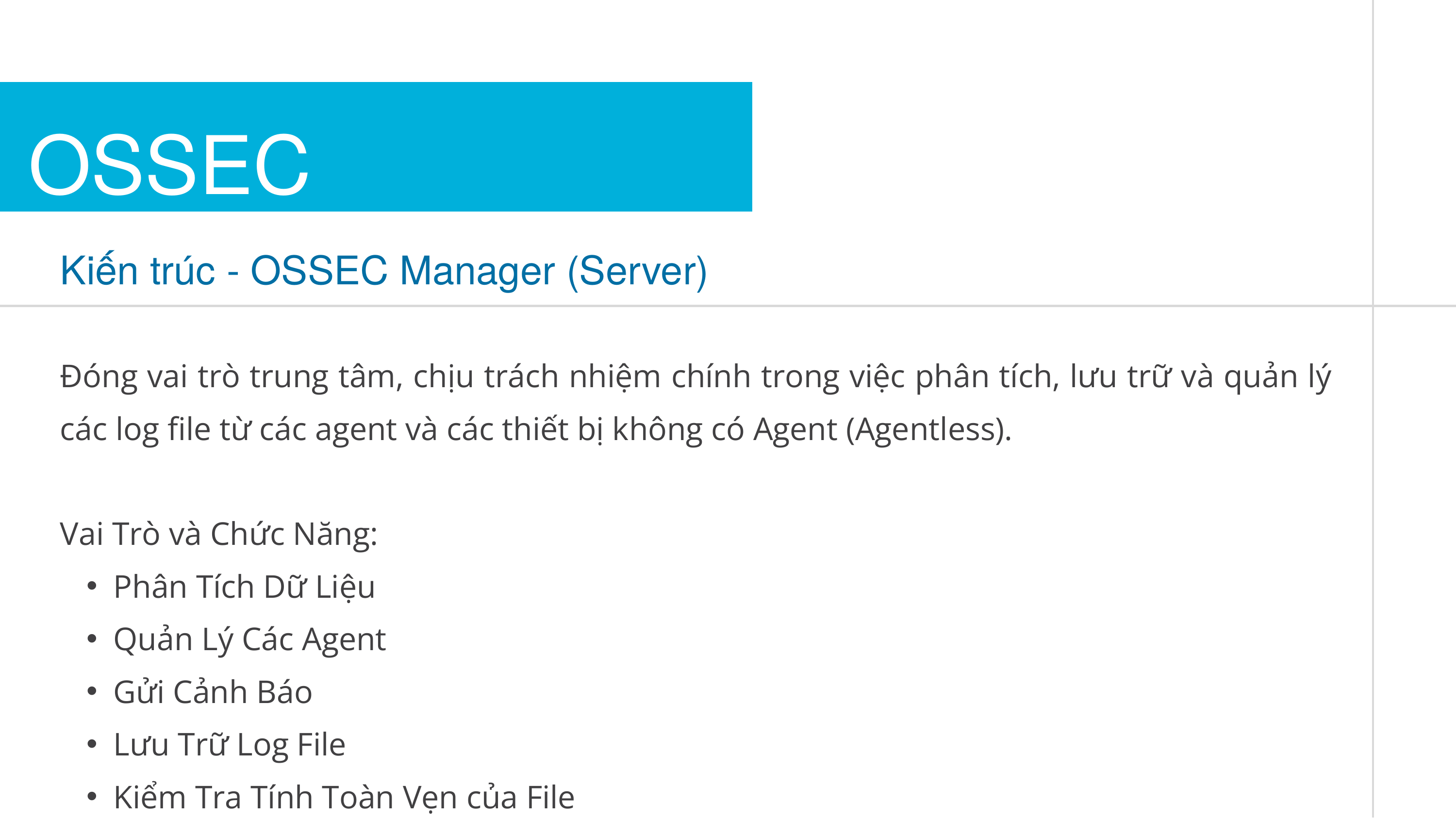

OSSEC
Kiến trúc - OSSEC Manager (Server)
Đóng vai trò trung tâm, chịu trách nhiệm chính trong việc phân tích, lưu trữ và quản lý các log file từ các agent và các thiết bị không có Agent (Agentless).

Vai Trò và Chức Năng:
Phân Tích Dữ Liệu
Quản Lý Các Agent
Gửi Cảnh Báo
Lưu Trữ Log File
Kiểm Tra Tính Toàn Vẹn của File